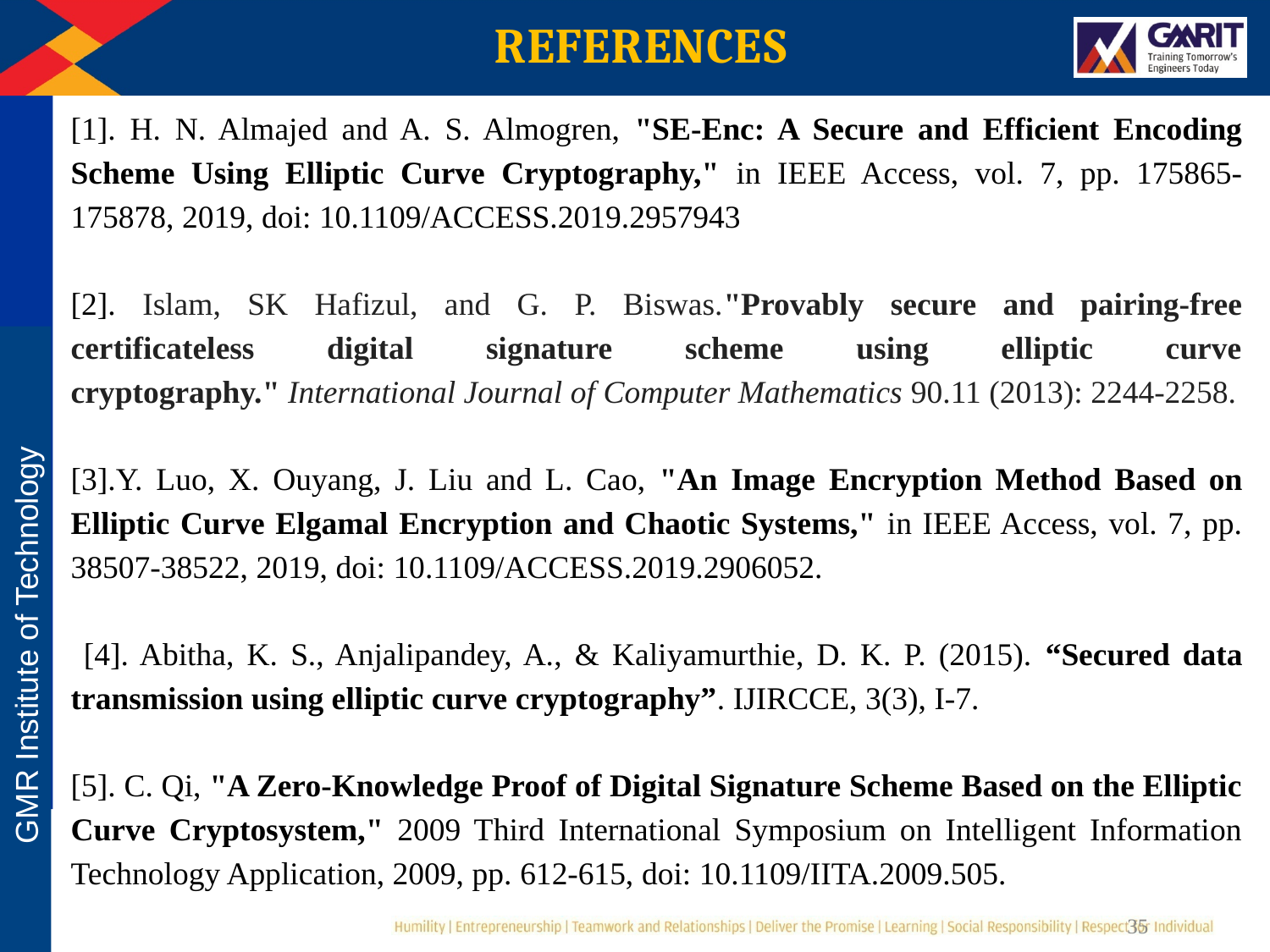

REFERENCES
[1]. H. N. Almajed and A. S. Almogren, "SE-Enc: A Secure and Efficient Encoding Scheme Using Elliptic Curve Cryptography," in IEEE Access, vol. 7, pp. 175865-175878, 2019, doi: 10.1109/ACCESS.2019.2957943

[2]. Islam, SK Hafizul, and G. P. Biswas."Provably secure and pairing-free certificateless digital signature scheme using elliptic curve cryptography." International Journal of Computer Mathematics 90.11 (2013): 2244-2258.

[3].Y. Luo, X. Ouyang, J. Liu and L. Cao, "An Image Encryption Method Based on Elliptic Curve Elgamal Encryption and Chaotic Systems," in IEEE Access, vol. 7, pp. 38507-38522, 2019, doi: 10.1109/ACCESS.2019.2906052.

 [4]. Abitha, K. S., Anjalipandey, A., & Kaliyamurthie, D. K. P. (2015). “Secured data transmission using elliptic curve cryptography”. IJIRCCE, 3(3), I-7.

[5]. C. Qi, "A Zero-Knowledge Proof of Digital Signature Scheme Based on the Elliptic Curve Cryptosystem," 2009 Third International Symposium on Intelligent Information Technology Application, 2009, pp. 612-615, doi: 10.1109/IITA.2009.505.
35